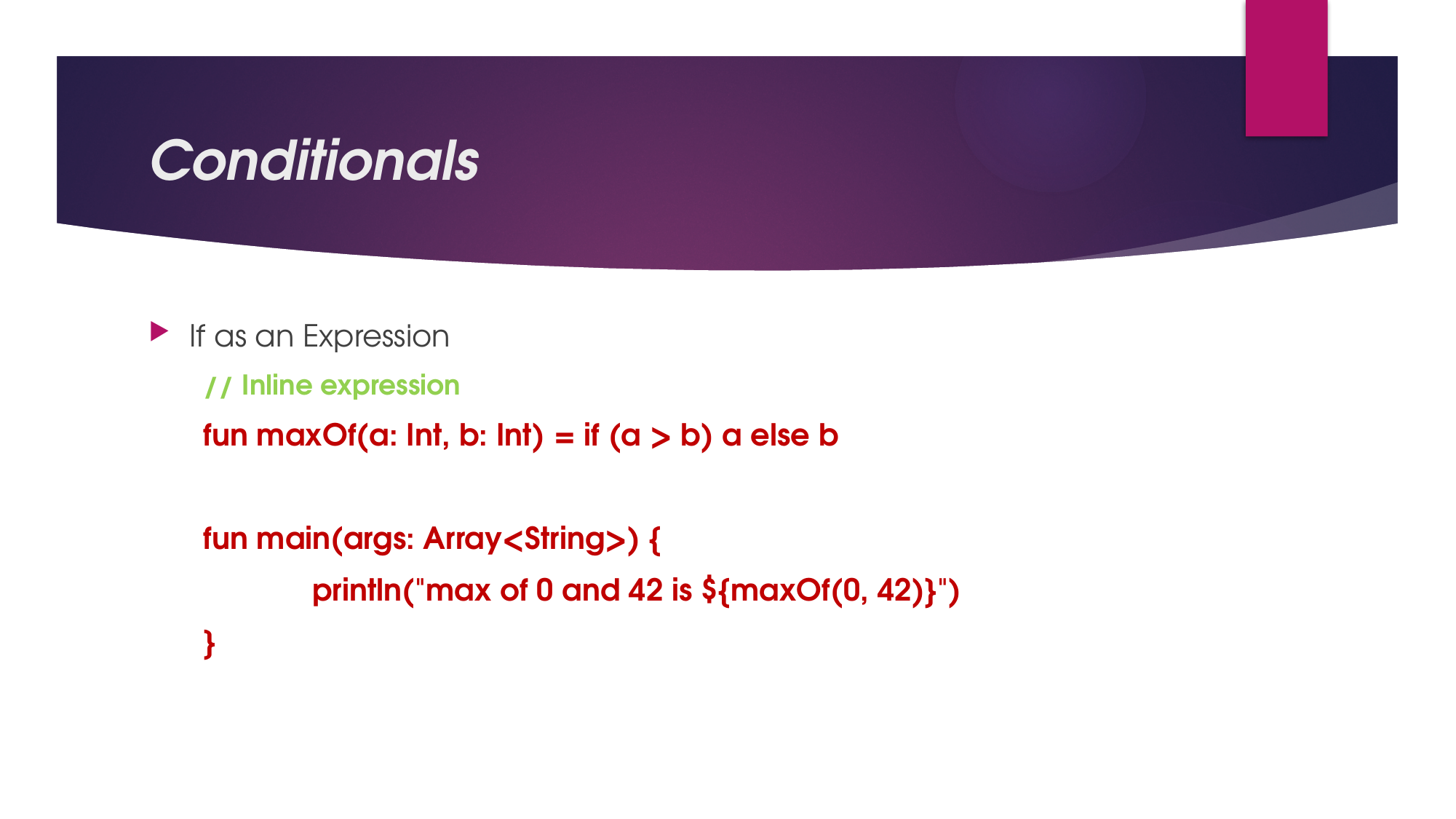

# Conditionals
If as an Expression
// Inline expression
fun maxOf(a: Int, b: Int) = if (a > b) a else b

fun main(args: Array<String>) {
	println("max of 0 and 42 is ${maxOf(0, 42)}")
}